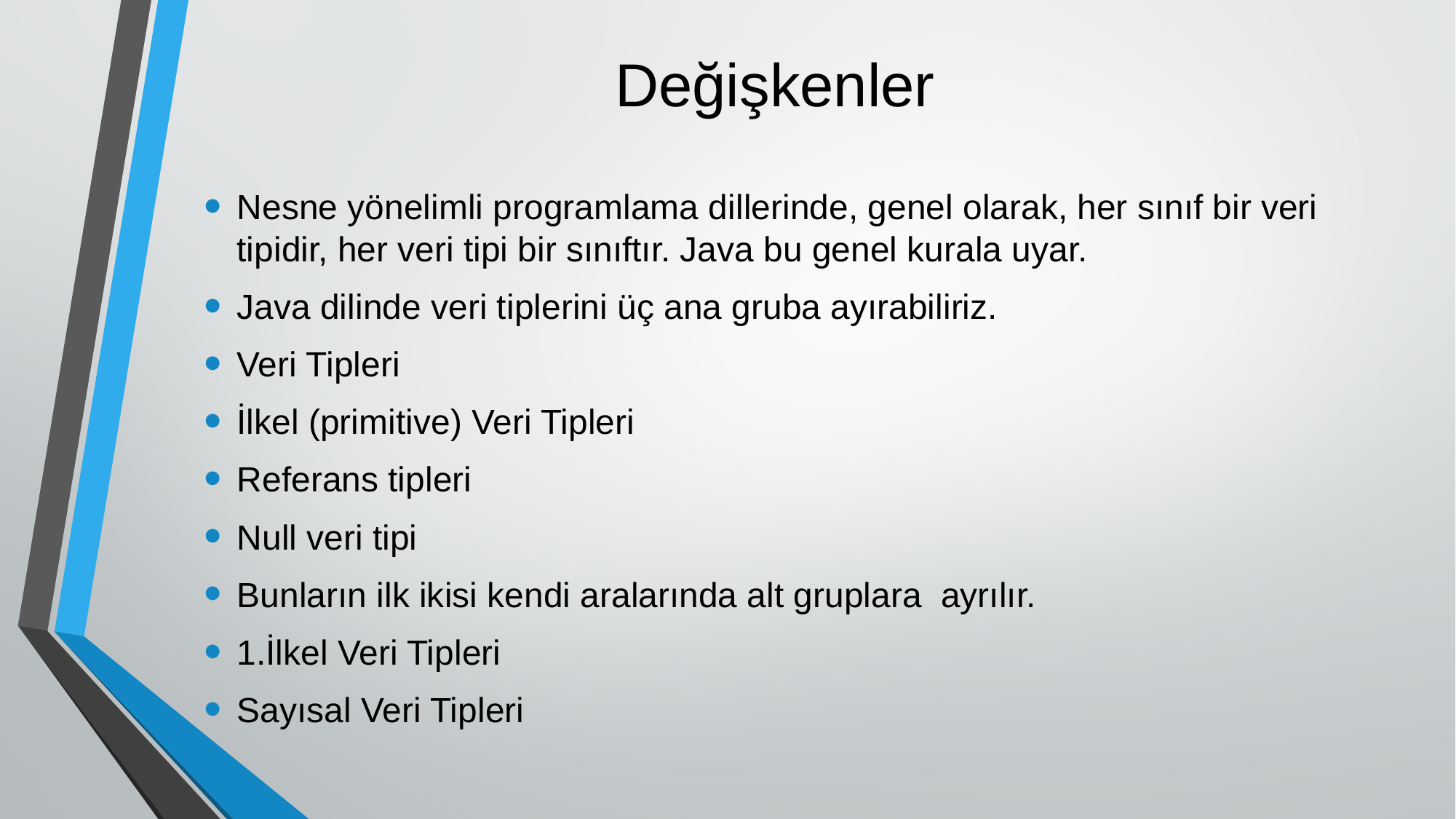

# Değişkenler
Nesne yönelimli programlama dillerinde, genel olarak, her sınıf bir veri tipidir, her veri tipi bir sınıftır. Java bu genel kurala uyar.
Java dilinde veri tiplerini üç ana gruba ayırabiliriz.
Veri Tipleri
İlkel (primitive) Veri Tipleri
Referans tipleri
Null veri tipi
Bunların ilk ikisi kendi aralarında alt gruplara  ayrılır.
1.İlkel Veri Tipleri
Sayısal Veri Tipleri